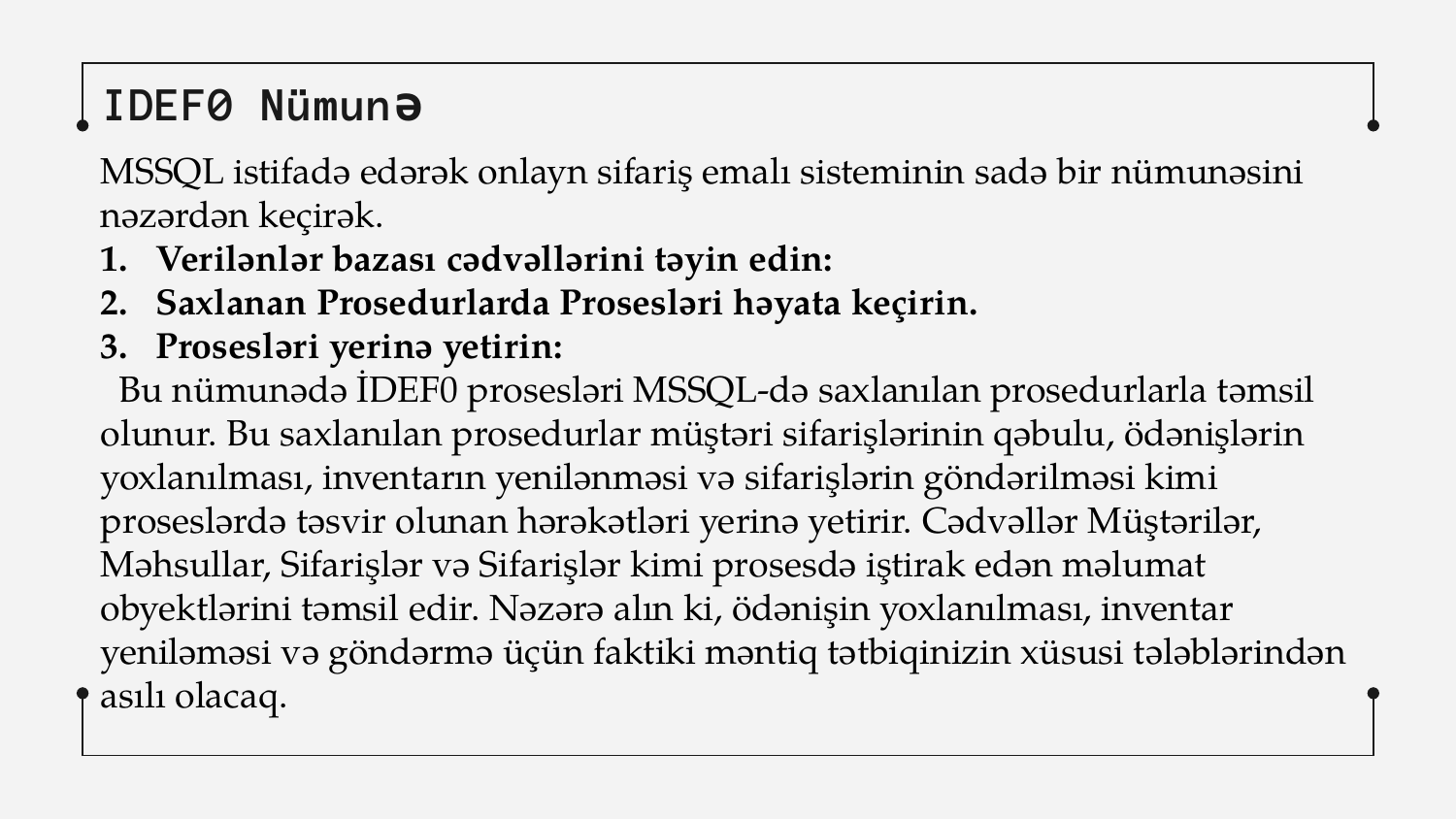

IDEF0 Nümunə
MSSQL istifadə edərək onlayn sifariş emalı sisteminin sadə bir nümunəsini nəzərdən keçirək.
Verilənlər bazası cədvəllərini təyin edin:
Saxlanan Prosedurlarda Prosesləri həyata keçirin.
Prosesləri yerinə yetirin:
  Bu nümunədə İDEF0 prosesləri MSSQL-də saxlanılan prosedurlarla təmsil olunur. Bu saxlanılan prosedurlar müştəri sifarişlərinin qəbulu, ödənişlərin yoxlanılması, inventarın yenilənməsi və sifarişlərin göndərilməsi kimi proseslərdə təsvir olunan hərəkətləri yerinə yetirir. Cədvəllər Müştərilər, Məhsullar, Sifarişlər və Sifarişlər kimi prosesdə iştirak edən məlumat obyektlərini təmsil edir. Nəzərə alın ki, ödənişin yoxlanılması, inventar yeniləməsi və göndərmə üçün faktiki məntiq tətbiqinizin xüsusi tələblərindən asılı olacaq.